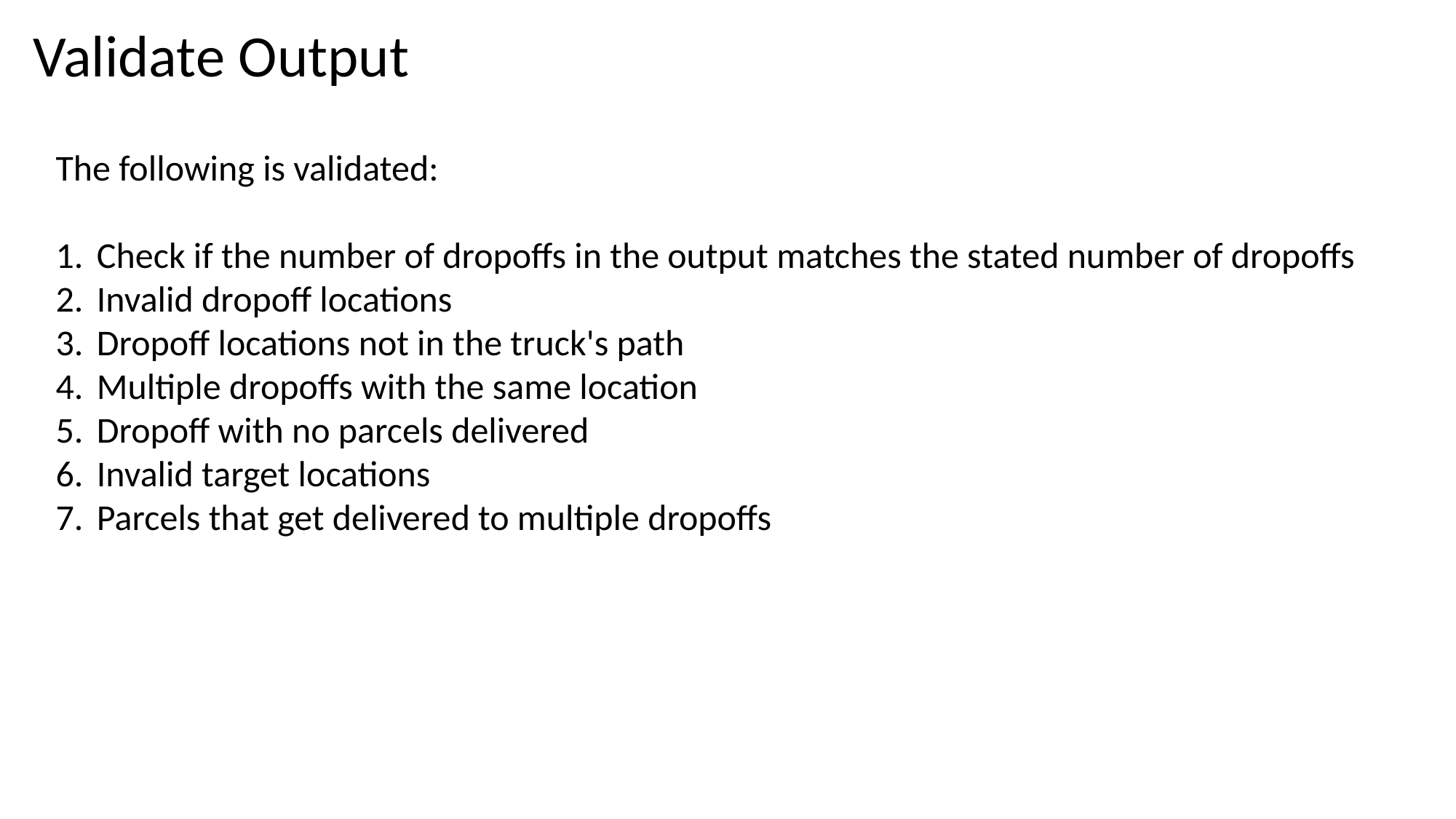

# Validate Output
The following is validated:

Check if the number of dropoffs in the output matches the stated number of dropoffs
Invalid dropoff locations
Dropoff locations not in the truck's path
Multiple dropoffs with the same location
Dropoff with no parcels delivered
Invalid target locations
Parcels that get delivered to multiple dropoffs